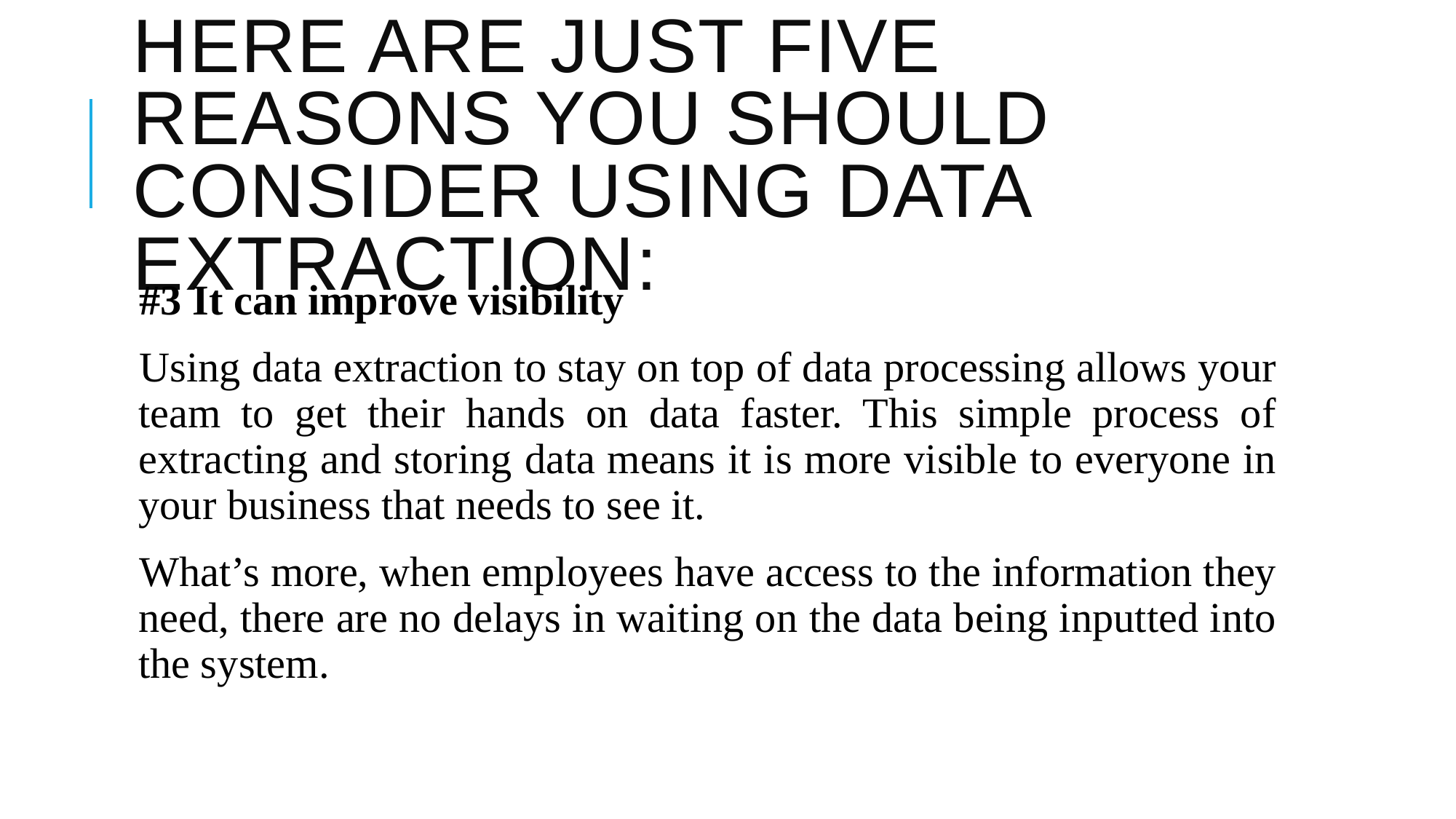

# Here are just five reasons you should consider using data extraction:
#3 It can improve visibility
Using data extraction to stay on top of data processing allows your team to get their hands on data faster. This simple process of extracting and storing data means it is more visible to everyone in your business that needs to see it.
What’s more, when employees have access to the information they need, there are no delays in waiting on the data being inputted into the system.